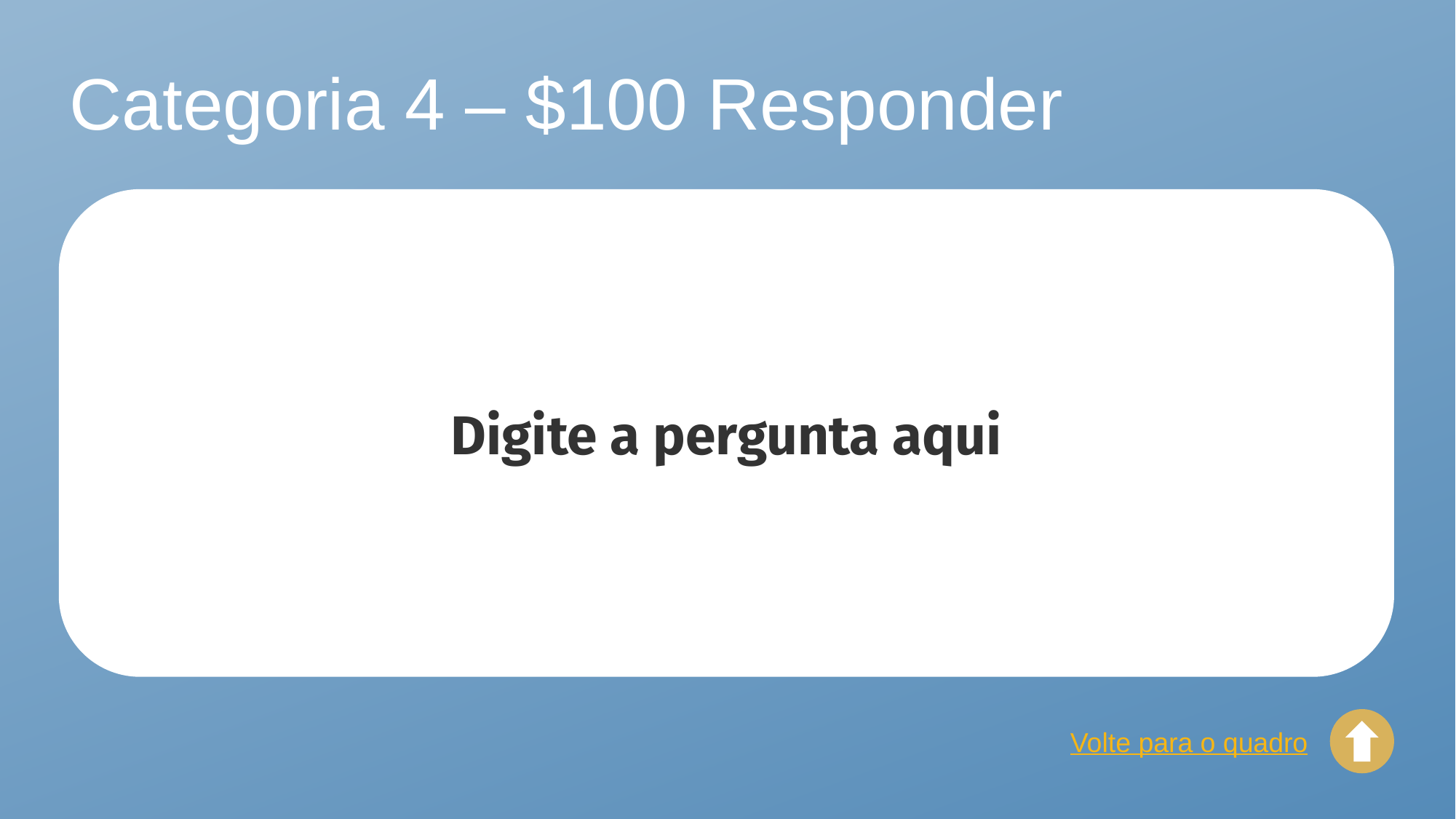

# Categoria 4 – $100 Responder
Digite a pergunta aqui

Volte para o quadro